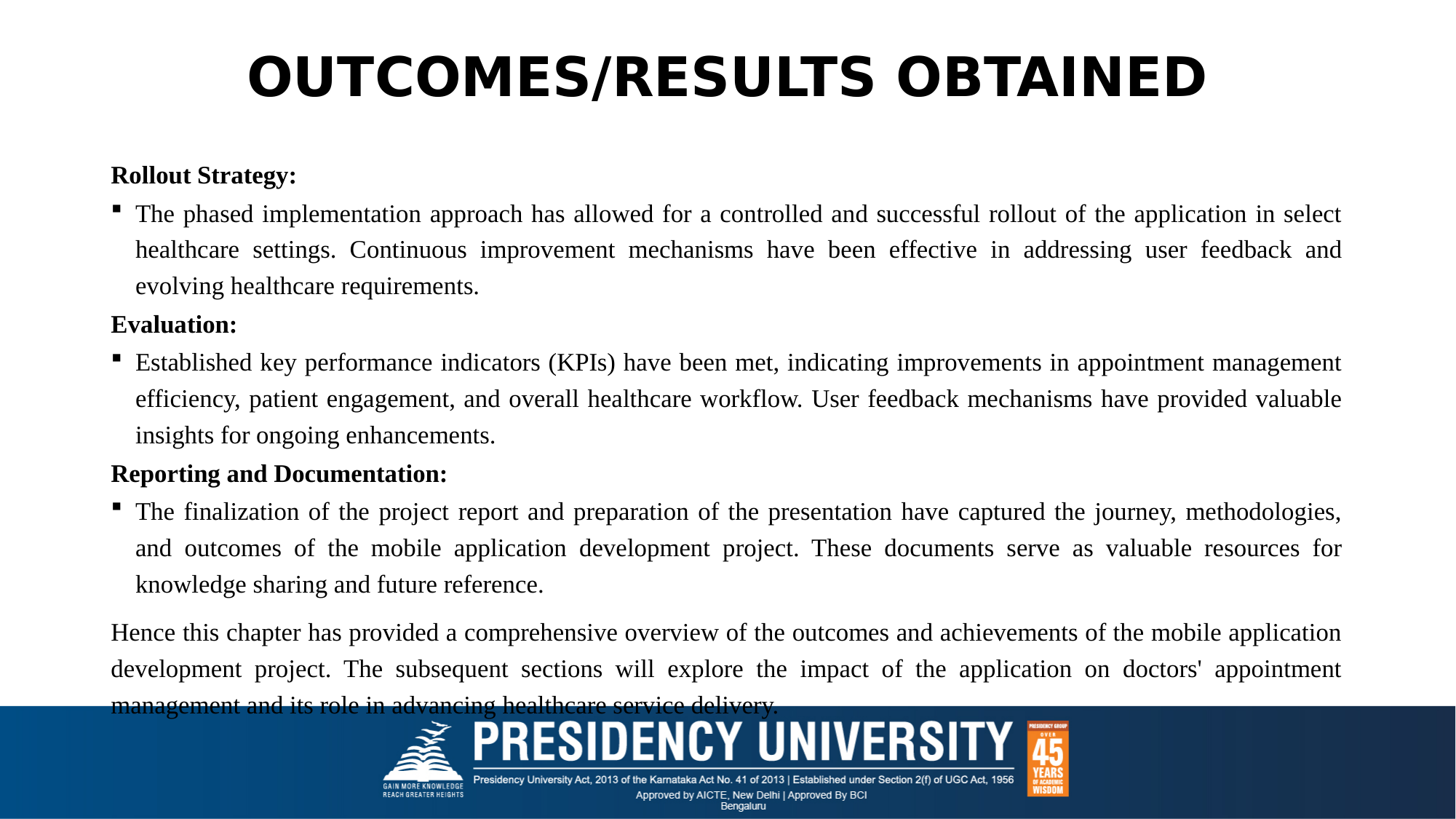

# OUTCOMES/RESULTS OBTAINED
Rollout Strategy:
The phased implementation approach has allowed for a controlled and successful rollout of the application in select healthcare settings. Continuous improvement mechanisms have been effective in addressing user feedback and evolving healthcare requirements.
Evaluation:
Established key performance indicators (KPIs) have been met, indicating improvements in appointment management efficiency, patient engagement, and overall healthcare workflow. User feedback mechanisms have provided valuable insights for ongoing enhancements.
Reporting and Documentation:
The finalization of the project report and preparation of the presentation have captured the journey, methodologies, and outcomes of the mobile application development project. These documents serve as valuable resources for knowledge sharing and future reference.
Hence this chapter has provided a comprehensive overview of the outcomes and achievements of the mobile application development project. The subsequent sections will explore the impact of the application on doctors' appointment management and its role in advancing healthcare service delivery.